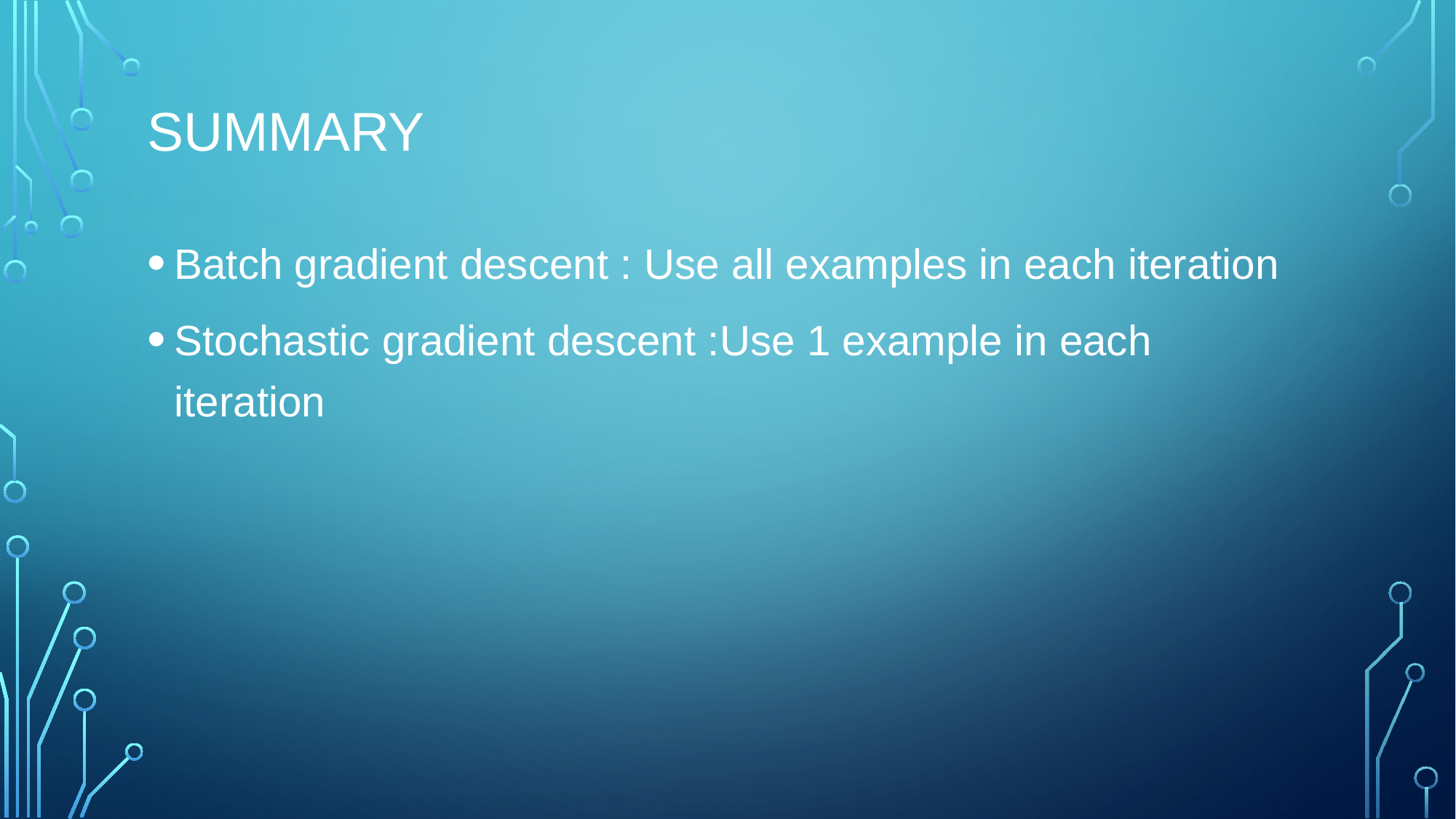

# Summary
Batch gradient descent : Use all examples in each iteration
Stochastic gradient descent :Use 1 example in each iteration